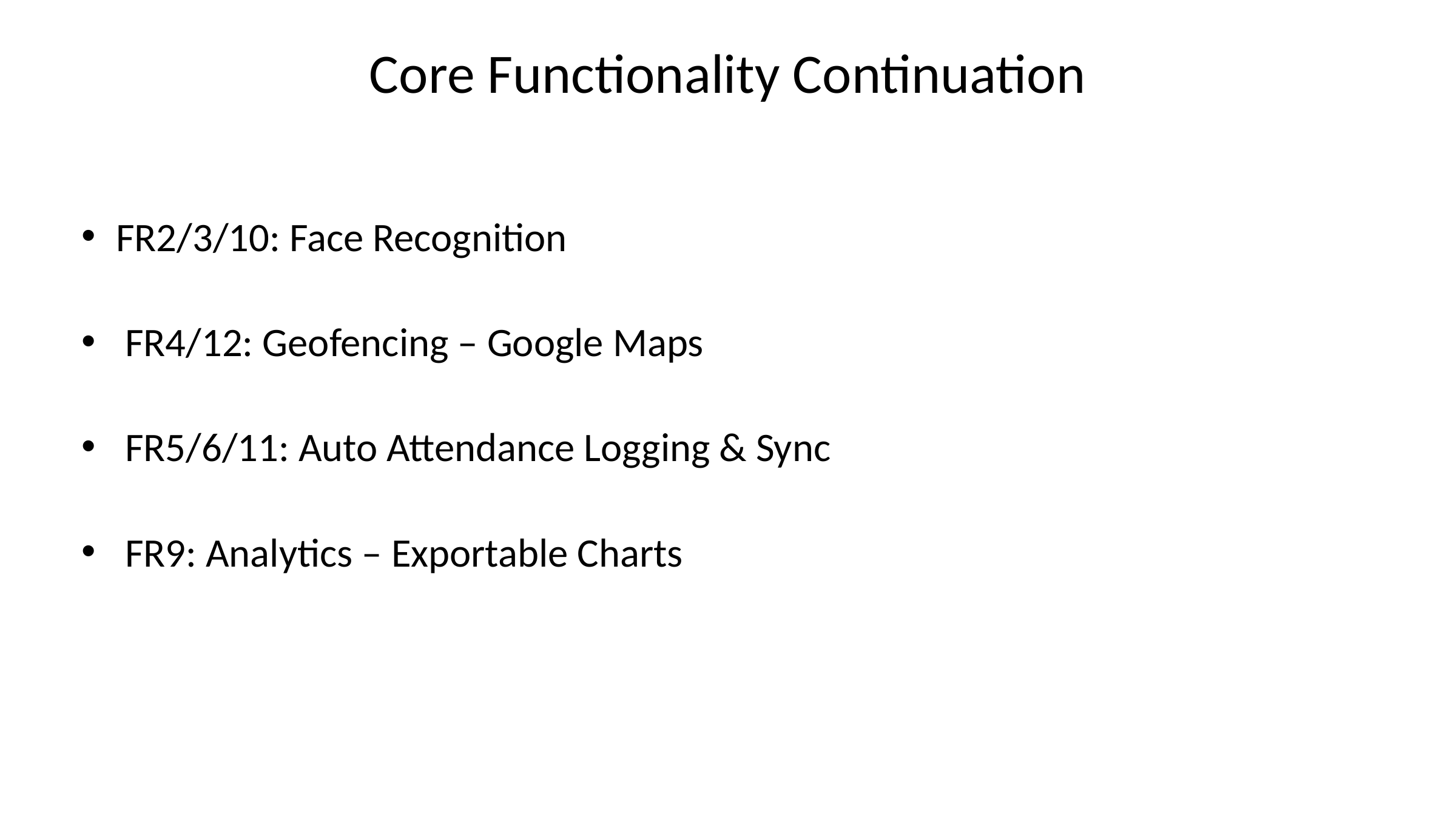

# Core Functionality Continuation
FR2/3/10: Face Recognition
 FR4/12: Geofencing – Google Maps
 FR5/6/11: Auto Attendance Logging & Sync
 FR9: Analytics – Exportable Charts